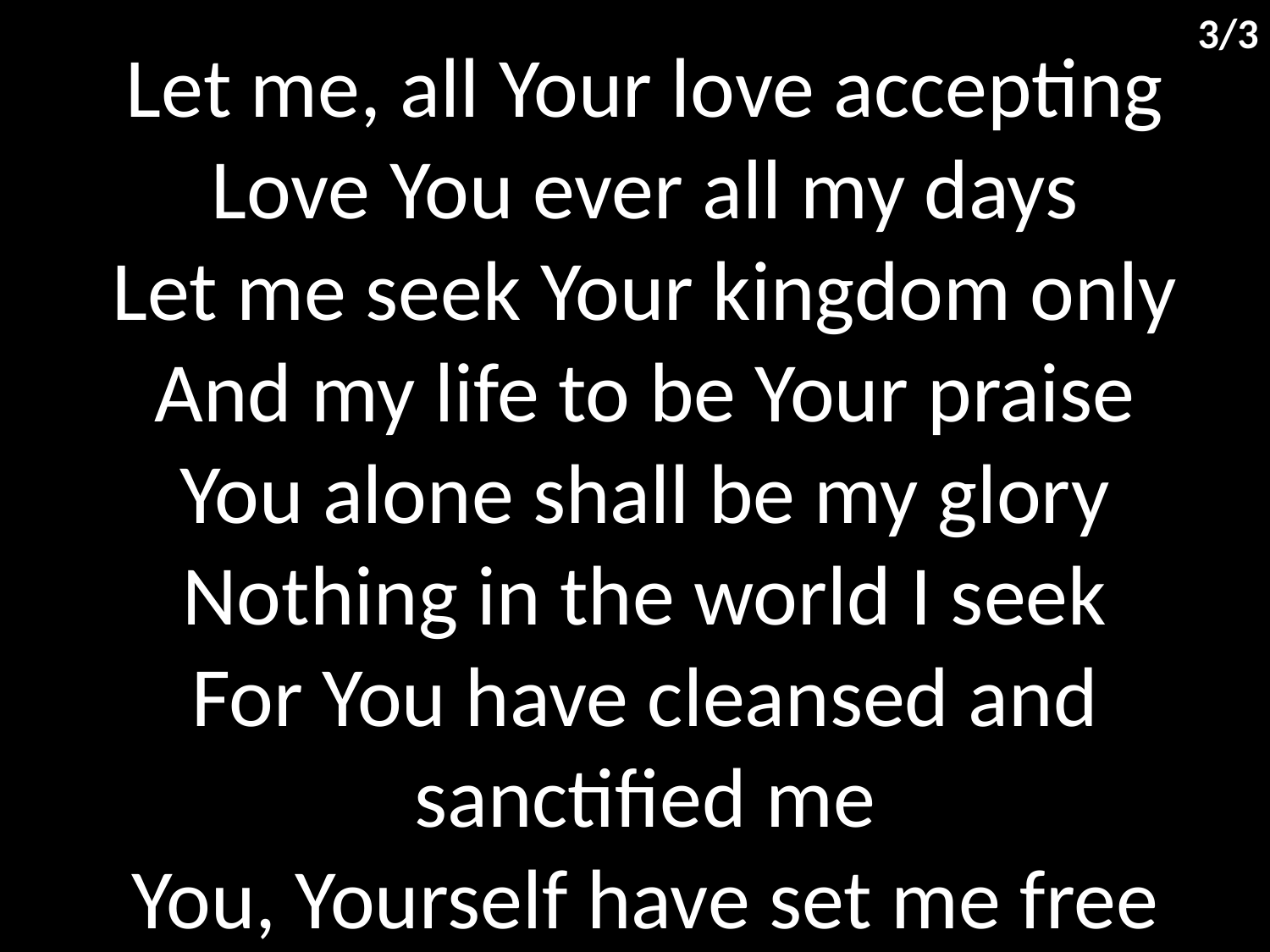

3/3
Let me, all Your love accepting
Love You ever all my days
Let me seek Your kingdom only
And my life to be Your praise
You alone shall be my glory
Nothing in the world I seek
For You have cleansed and sanctified me
You, Yourself have set me free